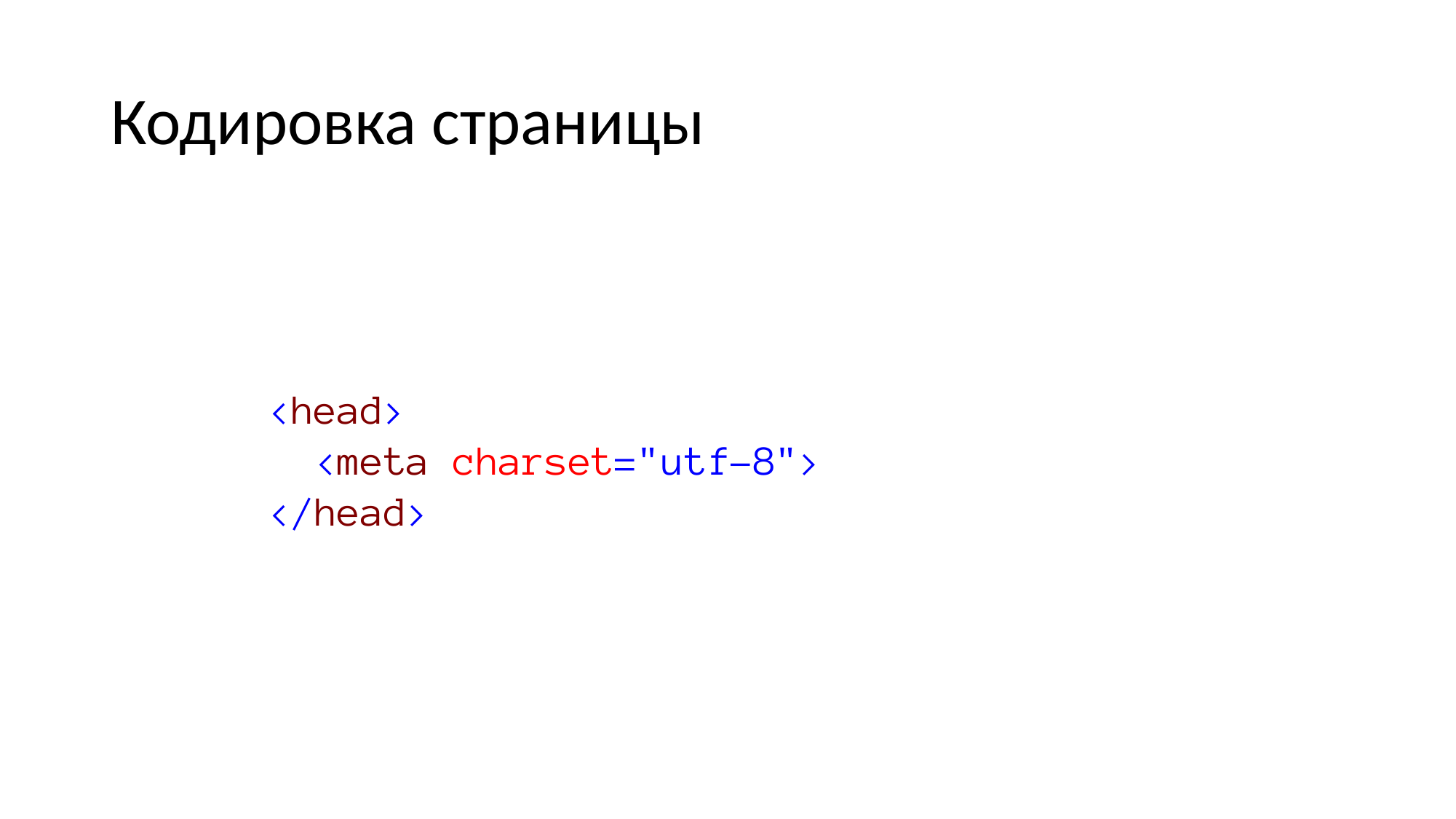

# Кодировка страницы
<head>
  <meta charset="utf-8">
</head>